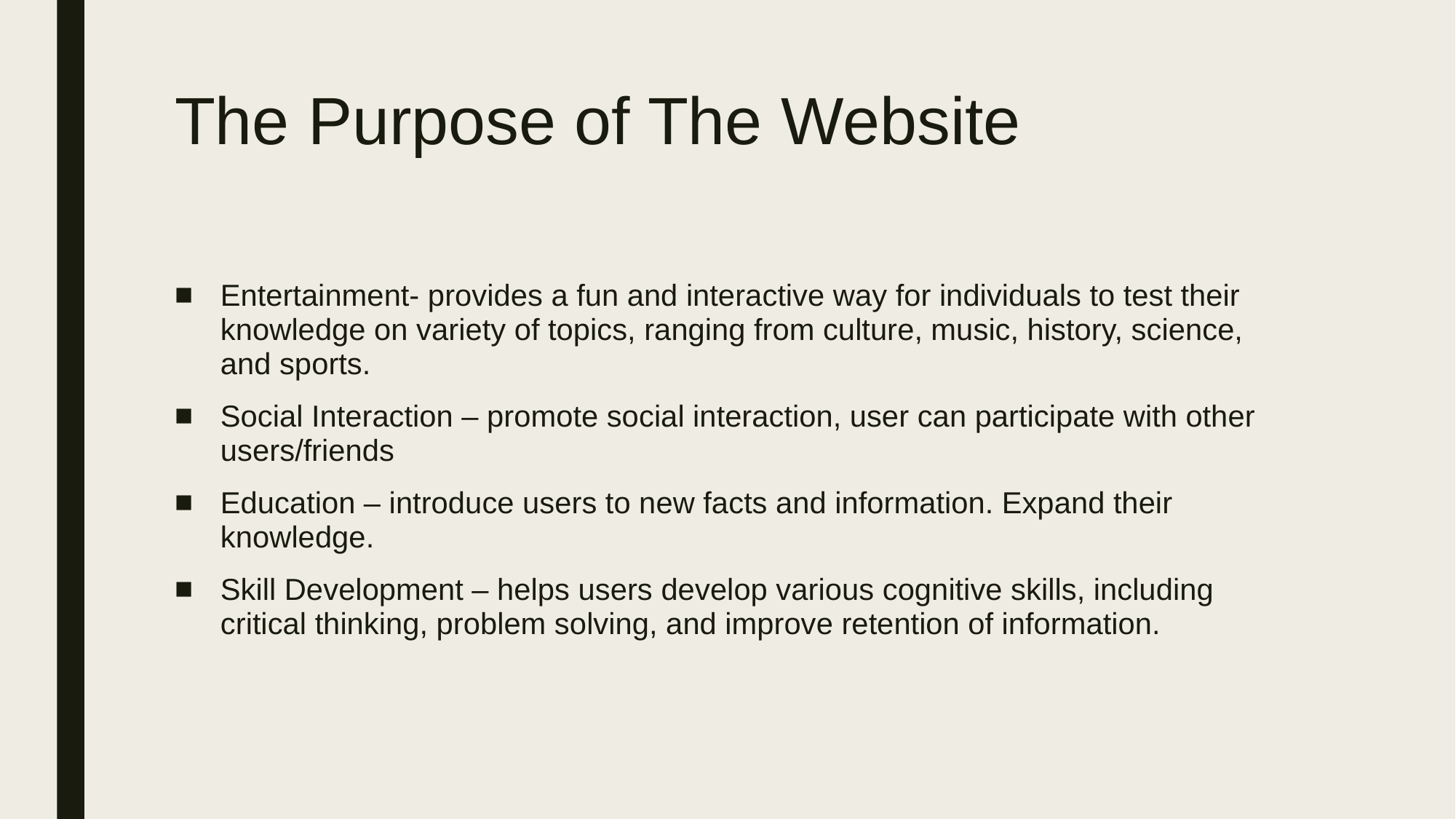

# The Purpose of The Website
Entertainment- provides a fun and interactive way for individuals to test their knowledge on variety of topics, ranging from culture, music, history, science, and sports.
Social Interaction – promote social interaction, user can participate with other users/friends
Education – introduce users to new facts and information. Expand their knowledge.
Skill Development – helps users develop various cognitive skills, including critical thinking, problem solving, and improve retention of information.